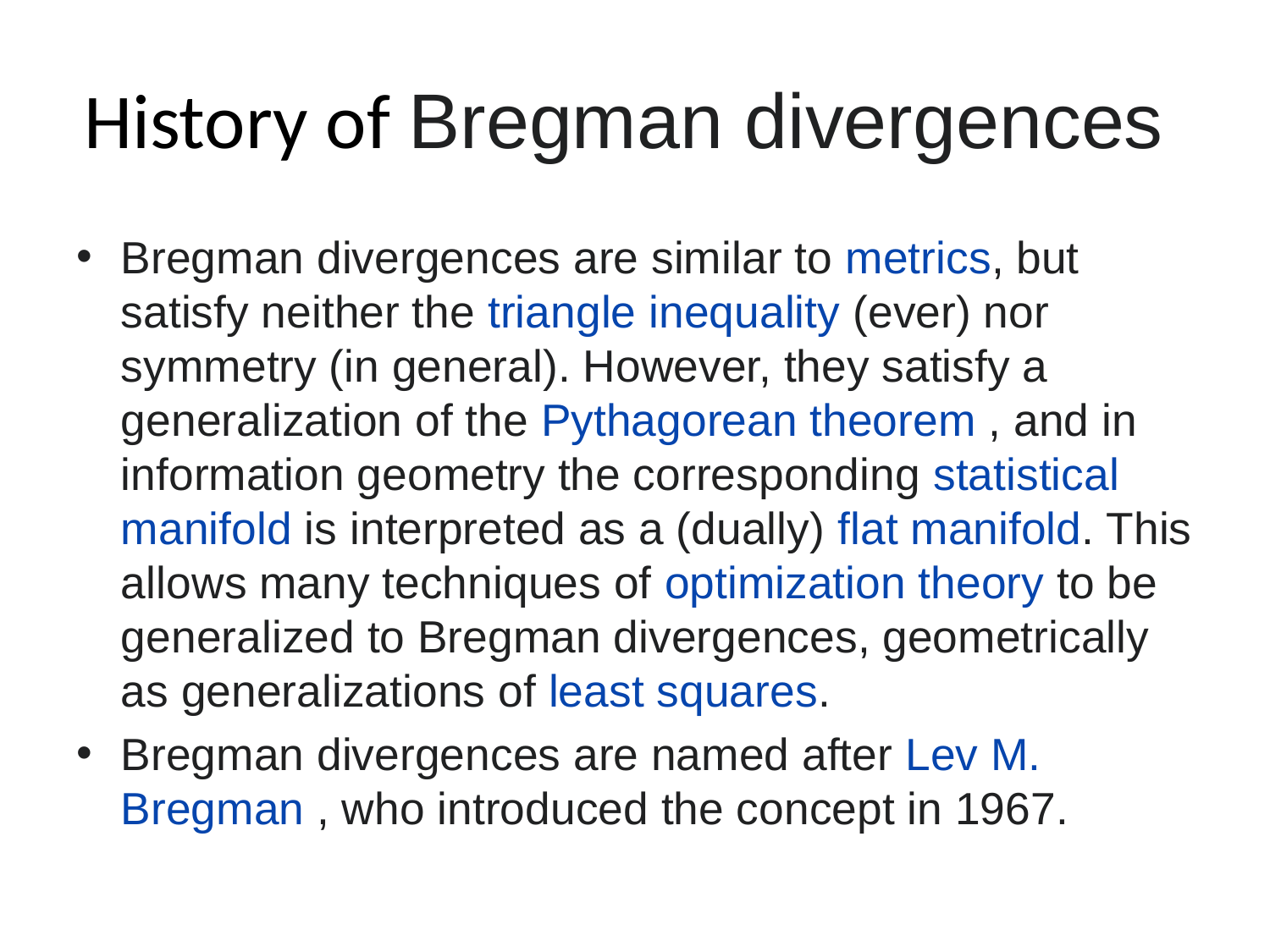

# History of Bregman divergences
Bregman divergences are similar to metrics, but satisfy neither the triangle inequality (ever) nor symmetry (in general). However, they satisfy a generalization of the Pythagorean theorem , and in information geometry the corresponding statistical manifold is interpreted as a (dually) flat manifold. This allows many techniques of optimization theory to be generalized to Bregman divergences, geometrically as generalizations of least squares.
Bregman divergences are named after Lev M. Bregman , who introduced the concept in 1967.